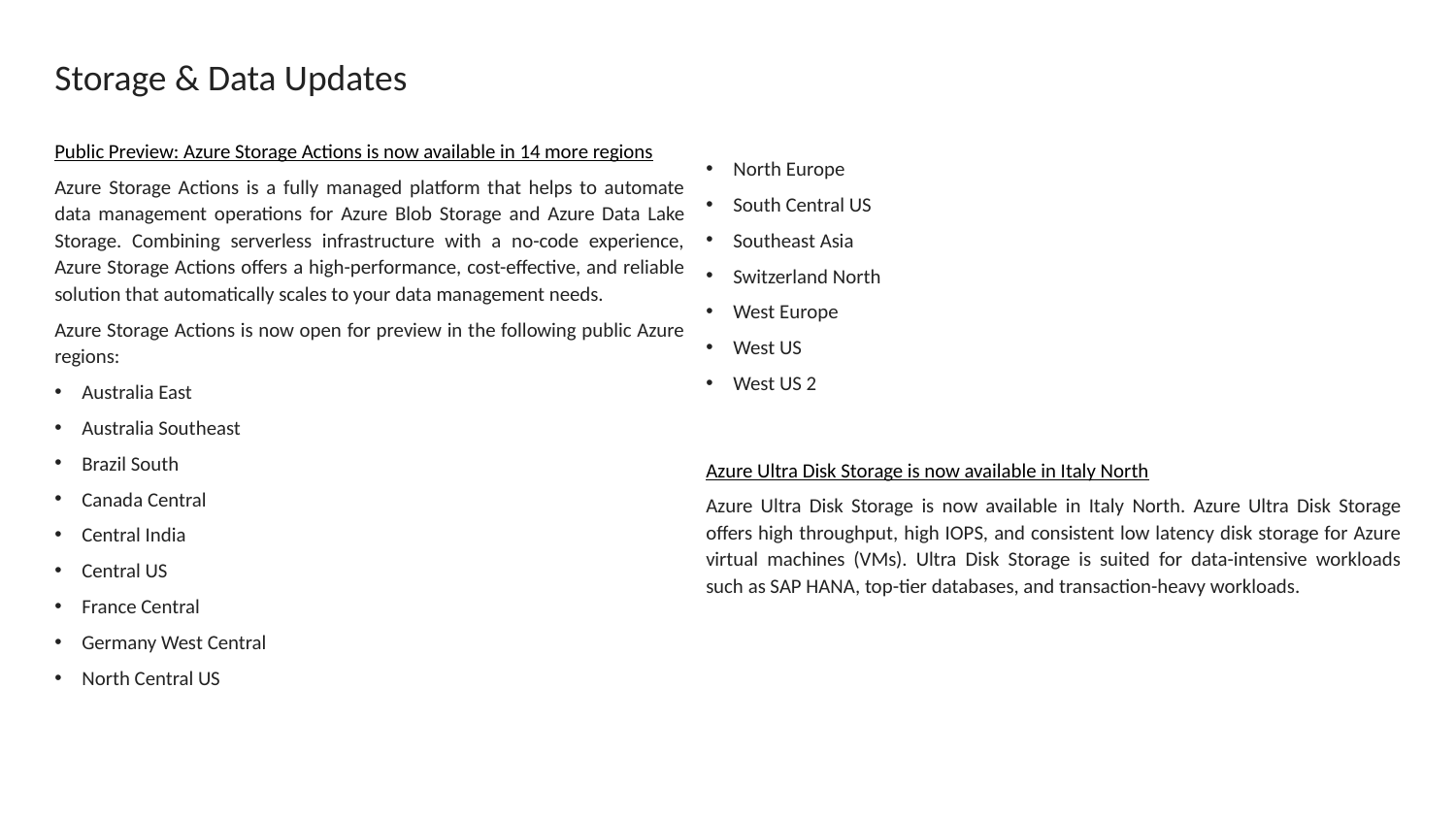

# Storage & Data Updates
Public Preview: Azure Storage Actions is now available in 14 more regions
Azure Storage Actions is a fully managed platform that helps to automate data management operations for Azure Blob Storage and Azure Data Lake Storage. Combining serverless infrastructure with a no-code experience, Azure Storage Actions offers a high-performance, cost-effective, and reliable solution that automatically scales to your data management needs.
Azure Storage Actions is now open for preview in the following public Azure regions:
Australia East
Australia Southeast
Brazil South
Canada Central
Central India
Central US
France Central
Germany West Central
North Central US
North Europe
South Central US
Southeast Asia
Switzerland North
West Europe
West US
West US 2

Azure Ultra Disk Storage is now available in Italy North
Azure Ultra Disk Storage is now available in Italy North. Azure Ultra Disk Storage offers high throughput, high IOPS, and consistent low latency disk storage for Azure virtual machines (VMs). Ultra Disk Storage is suited for data-intensive workloads such as SAP HANA, top-tier databases, and transaction-heavy workloads.